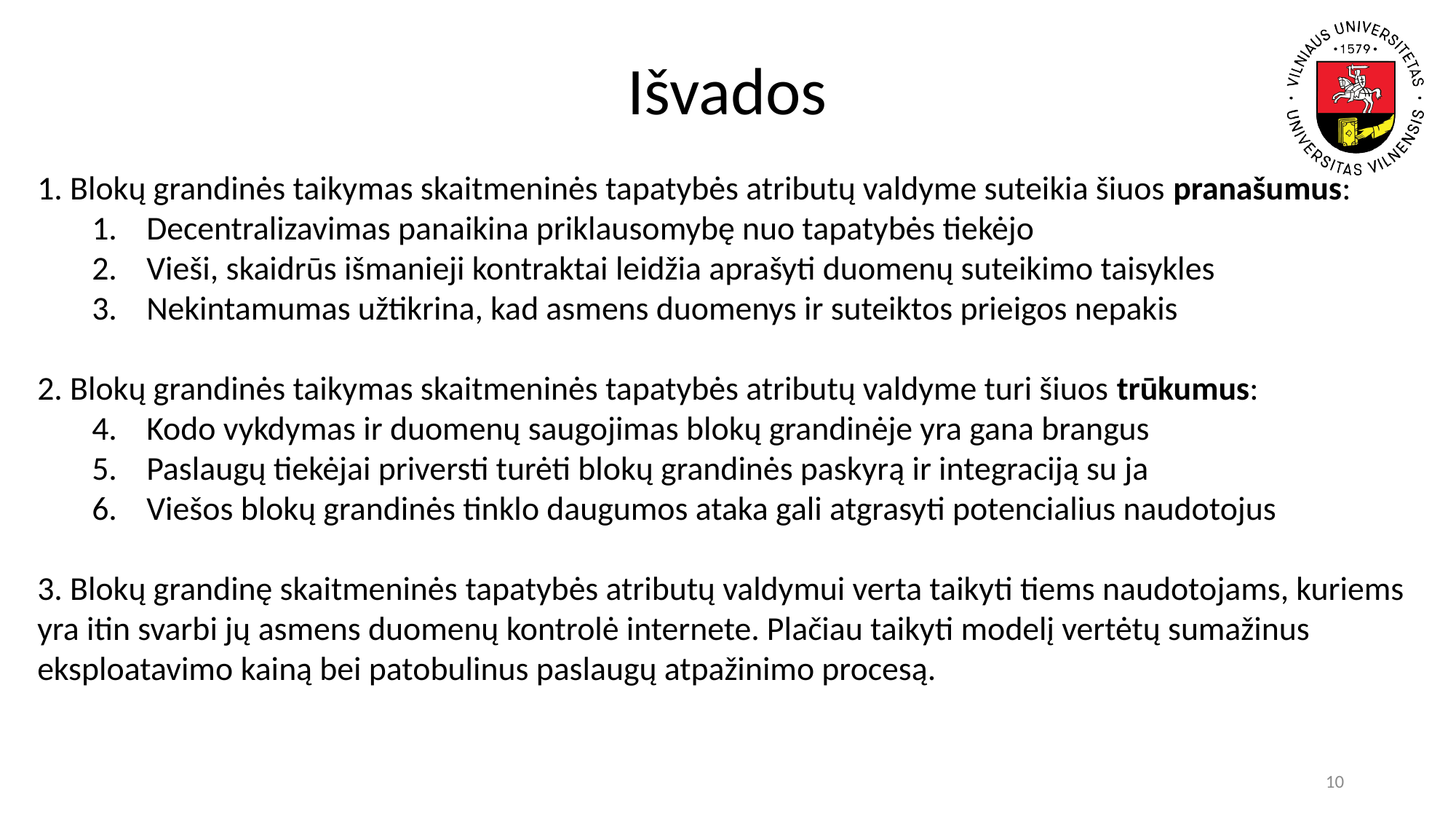

Išvados
1. Blokų grandinės taikymas skaitmeninės tapatybės atributų valdyme suteikia šiuos pranašumus:
Decentralizavimas panaikina priklausomybę nuo tapatybės tiekėjo
Vieši, skaidrūs išmanieji kontraktai leidžia aprašyti duomenų suteikimo taisykles
Nekintamumas užtikrina, kad asmens duomenys ir suteiktos prieigos nepakis

2. Blokų grandinės taikymas skaitmeninės tapatybės atributų valdyme turi šiuos trūkumus:
Kodo vykdymas ir duomenų saugojimas blokų grandinėje yra gana brangus
Paslaugų tiekėjai priversti turėti blokų grandinės paskyrą ir integraciją su ja
Viešos blokų grandinės tinklo daugumos ataka gali atgrasyti potencialius naudotojus

3. Blokų grandinę skaitmeninės tapatybės atributų valdymui verta taikyti tiems naudotojams, kuriems yra itin svarbi jų asmens duomenų kontrolė internete. Plačiau taikyti modelį vertėtų sumažinus eksploatavimo kainą bei patobulinus paslaugų atpažinimo procesą.

10